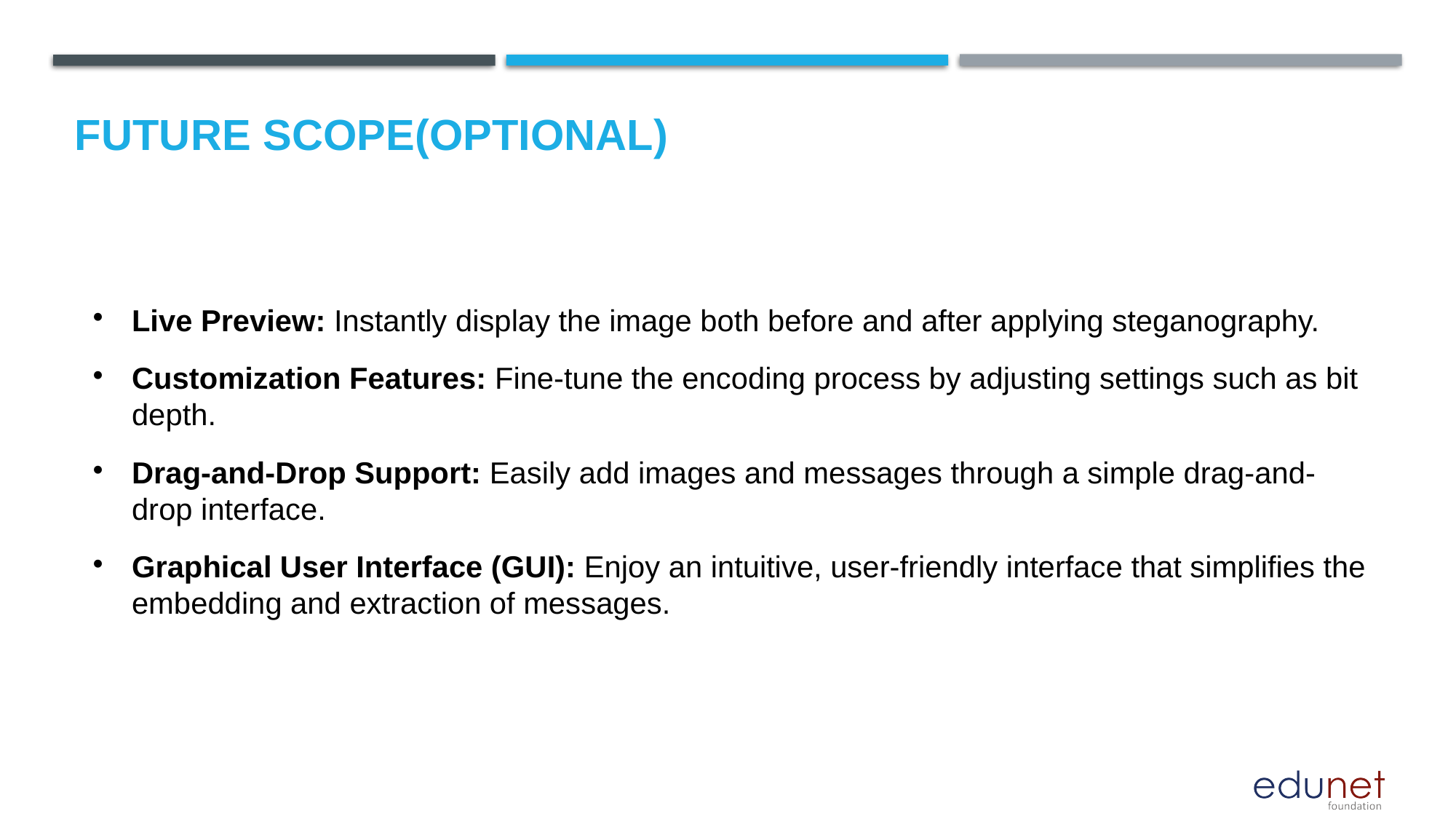

Future scope(optional)

Live Preview: Instantly display the image both before and after applying steganography.
Customization Features: Fine-tune the encoding process by adjusting settings such as bit depth.
Drag-and-Drop Support: Easily add images and messages through a simple drag-and-drop interface.
Graphical User Interface (GUI): Enjoy an intuitive, user-friendly interface that simplifies the embedding and extraction of messages.